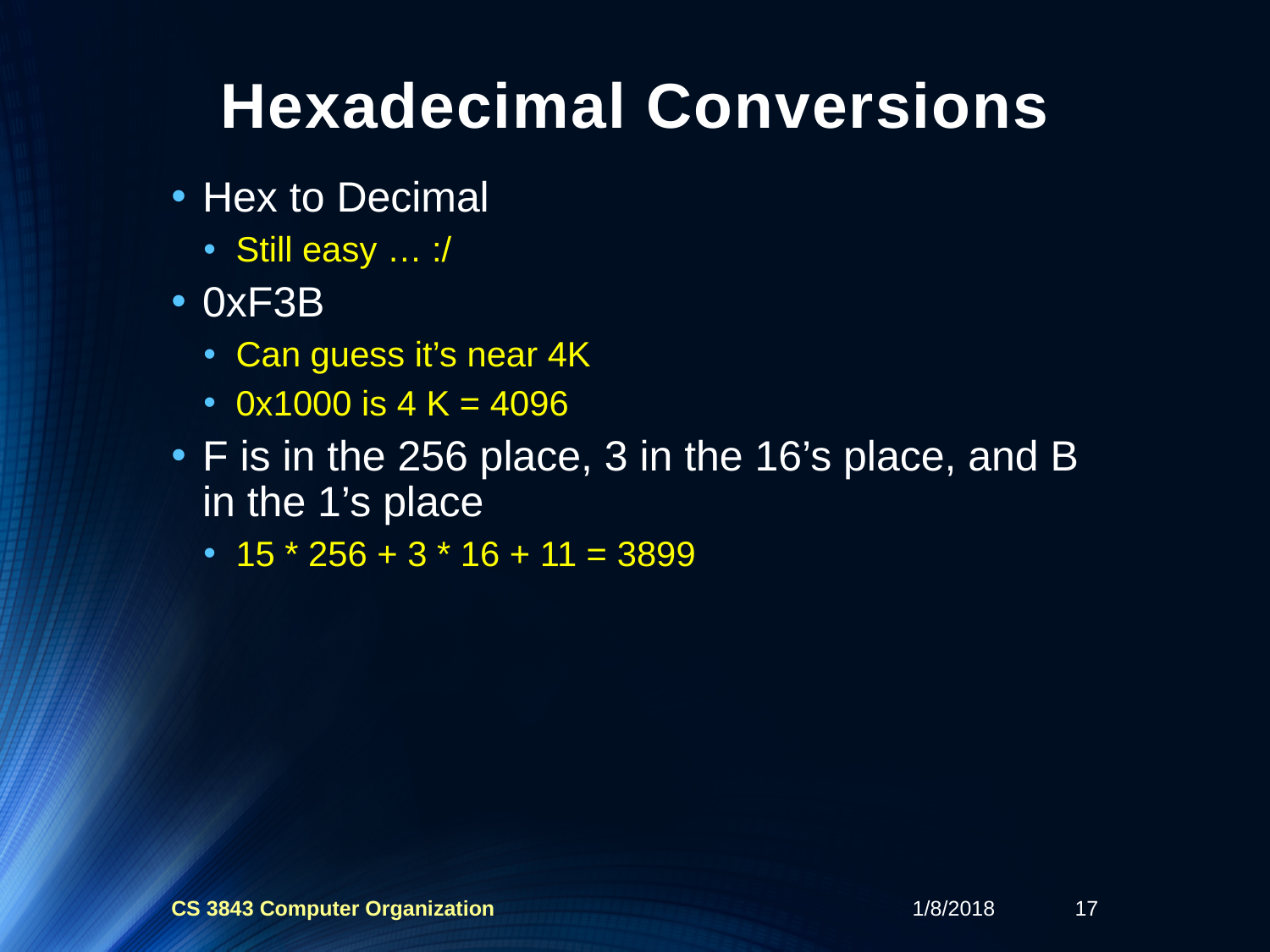

# Hexadecimal Conversions
Hex to Decimal
Still easy … :/
0xF3B
Can guess it’s near 4K
0x1000 is 4 K = 4096
F is in the 256 place, 3 in the 16’s place, and B in the 1’s place
15 * 256 + 3 * 16 + 11 = 3899

CS 3843 Computer Organization
1/8/2018
17